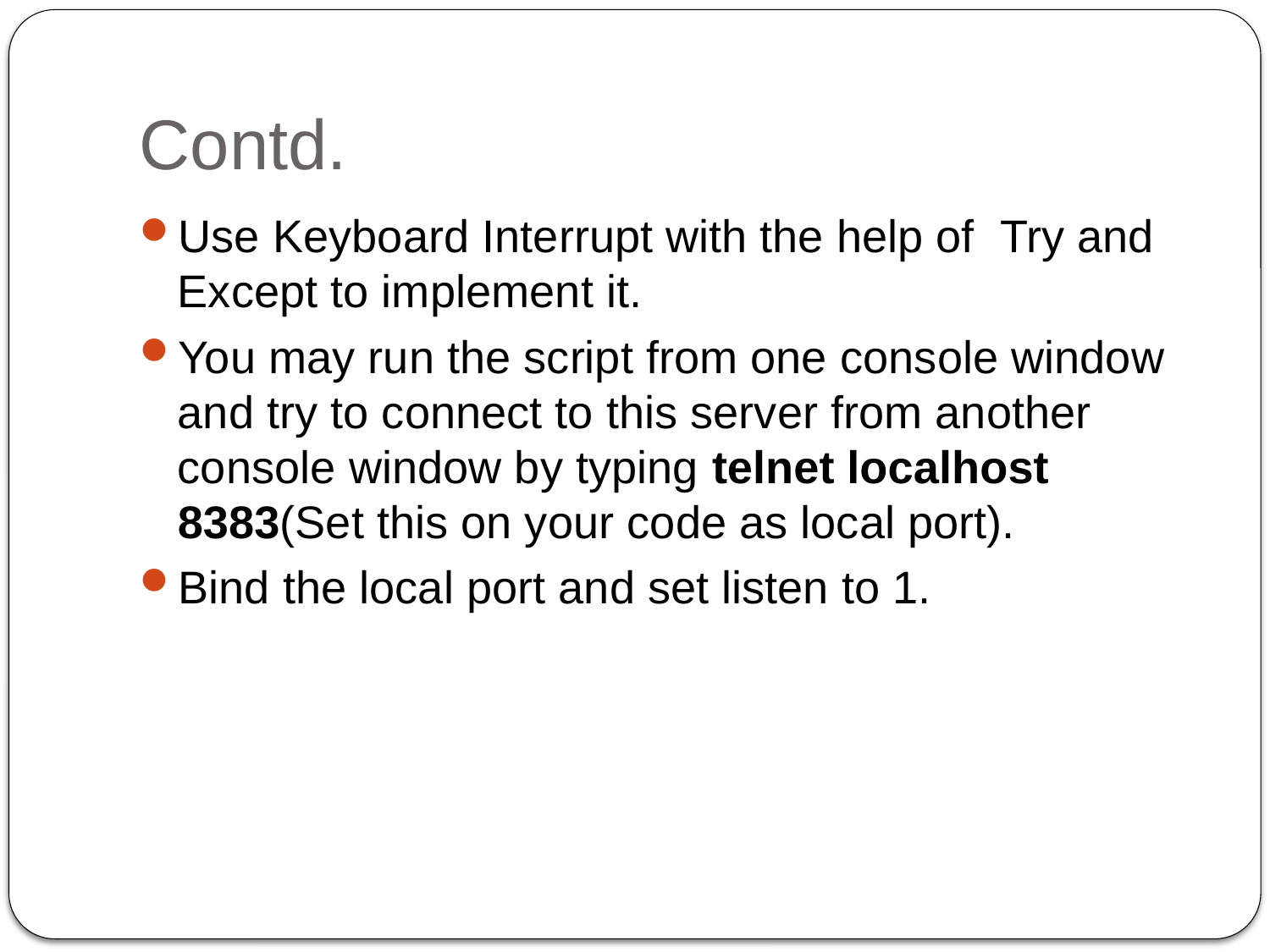

# Contd.
Use Keyboard Interrupt with the help of  Try and Except to implement it.
You may run the script from one console window and try to connect to this server from another console window by typing telnet localhost 8383(Set this on your code as local port).
Bind the local port and set listen to 1.